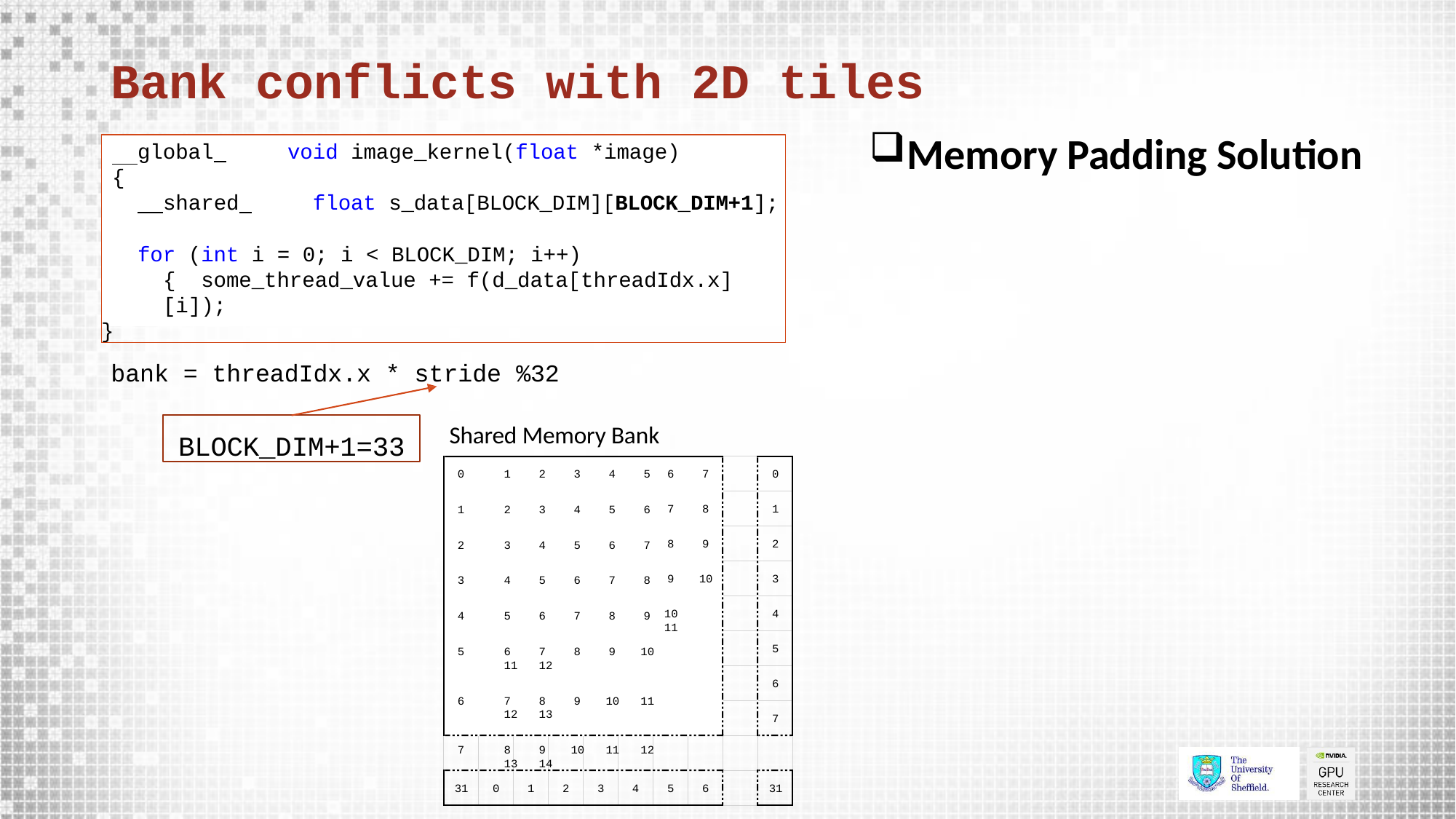

# Bank conflicts with 2D tiles
Memory Padding Solution

global 	void image_kernel(float *image)
{
  shared 	float s_data[BLOCK_DIM][BLOCK_DIM+1];

for (int i = 0; i < BLOCK_DIM; i++){  some_thread_value += f(d_data[threadIdx.x][i]);
}

bank = threadIdx.x * stride %32

BLOCK_DIM+1=33
Shared Memory Bank
0	1	2	3	4	5

1	2	3	4	5	6

2	3	4	5	6	7

3	4	5	6	7	8

4	5	6	7	8	9

5	6	7	8	9	10	11	12

6	7	8	9	10	11	12	13

7	8	9	10	11	12	13	14

6
7
0

7
8
1

8
9
2

9
10
3

10	11
4

5

6

7

31
0
1
2
3
4
5
6
31